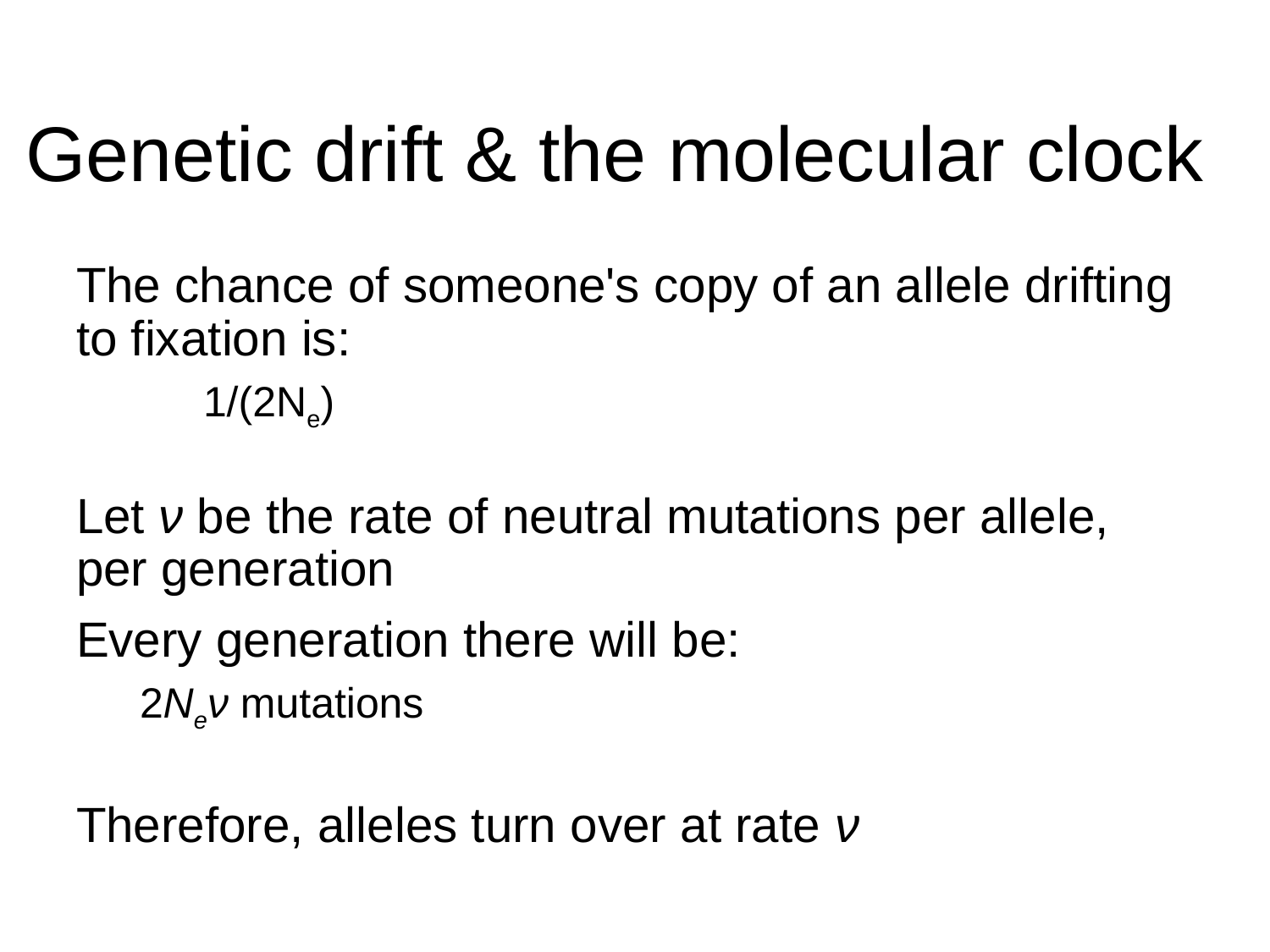

# Genetic drift & the molecular clock
The chance of someone's copy of an allele drifting to fixation is:
	1/(2Ne)
Let ν be the rate of neutral mutations per allele, per generation
Every generation there will be:
2Neν mutations
Therefore, alleles turn over at rate ν